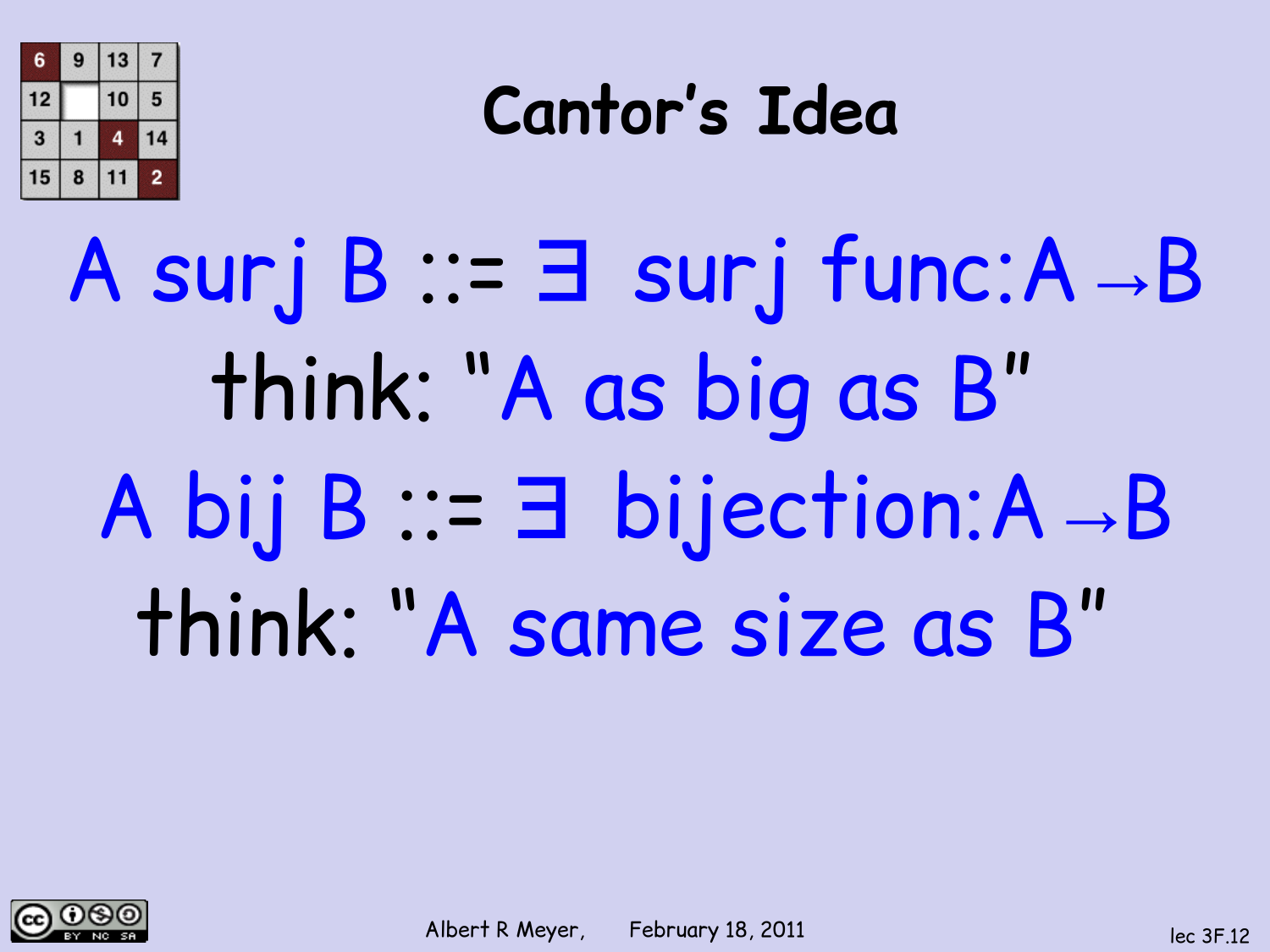

# Cantor’s Idea
A surj B ::= ∃ surj func:A→B
think: “A as big as B”
A bij B ::= ∃ bijection:A→B
think: “A same size as B”